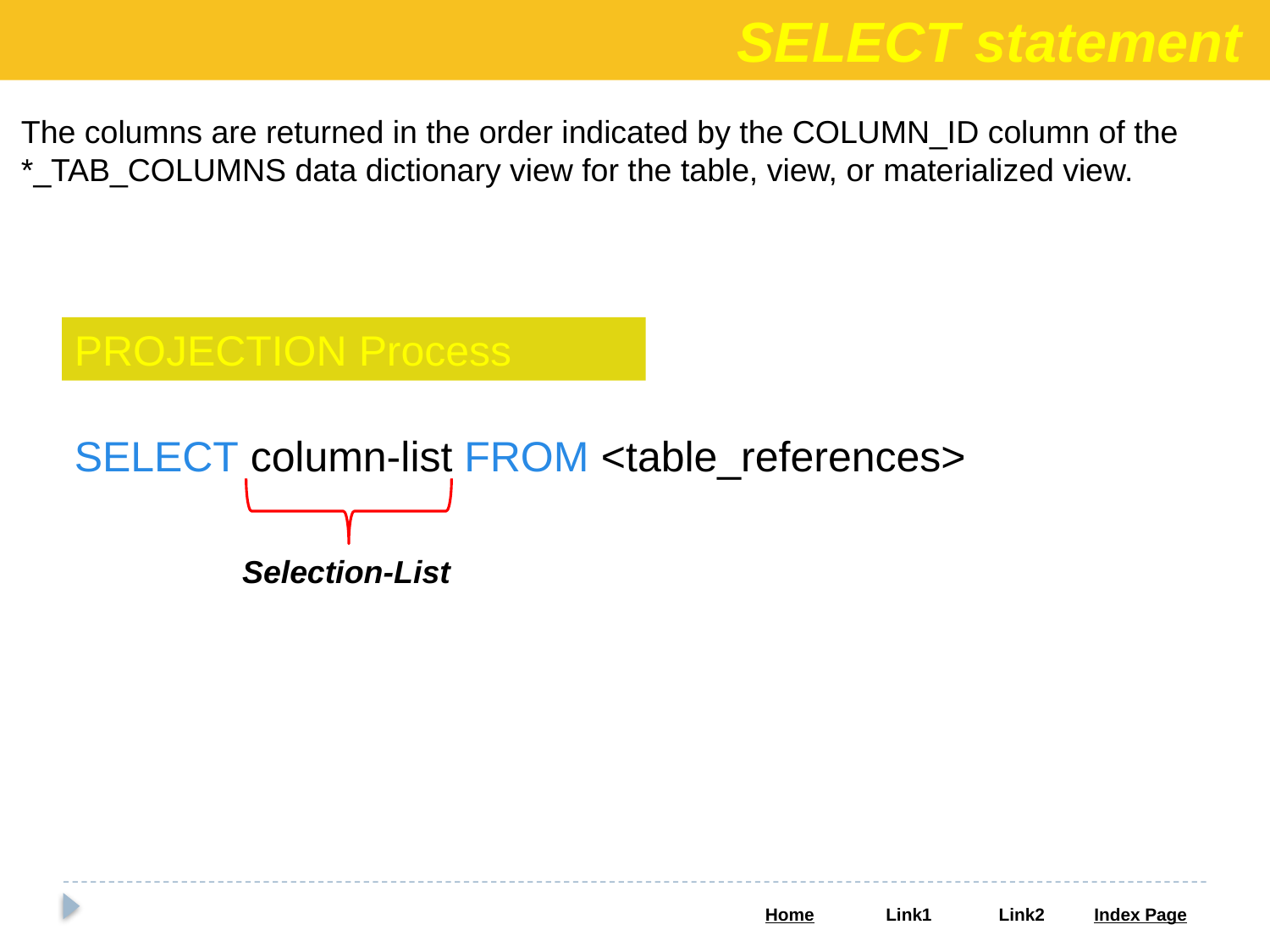

SELECT statement
The columns are returned in the order indicated by the COLUMN_ID column of the *_TAB_COLUMNS data dictionary view for the table, view, or materialized view.
PROJECTION Process

SELECT column-list FROM <table_references>
Selection-List